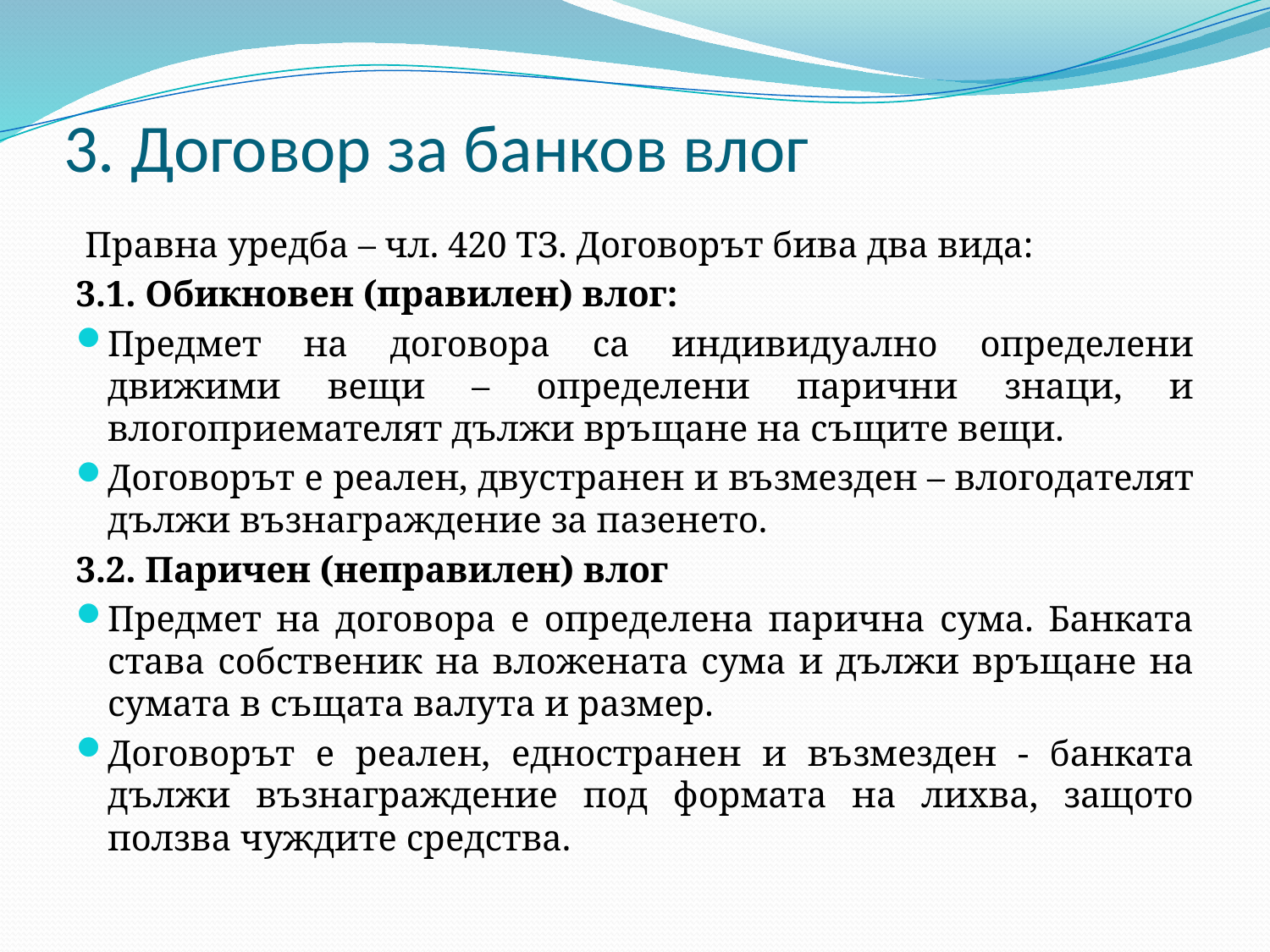

# 3. Договор за банков влог
 Правна уредба – чл. 420 ТЗ. Договорът бива два вида:
3.1. Обикновен (правилен) влог:
Предмет на договора са индивидуално определени движими вещи – определени парични знаци, и влогоприемателят дължи връщане на същите вещи.
Договорът е реален, двустранен и възмезден – влогодателят дължи възнаграждение за пазенето.
3.2. Паричен (неправилен) влог
Предмет на договора е определена парична сума. Банката става собственик на вложената сума и дължи връщане на сумата в същата валута и размер.
Договорът е реален, едностранен и възмезден - банката дължи възнаграждение под формата на лихва, защото ползва чуждите средства.